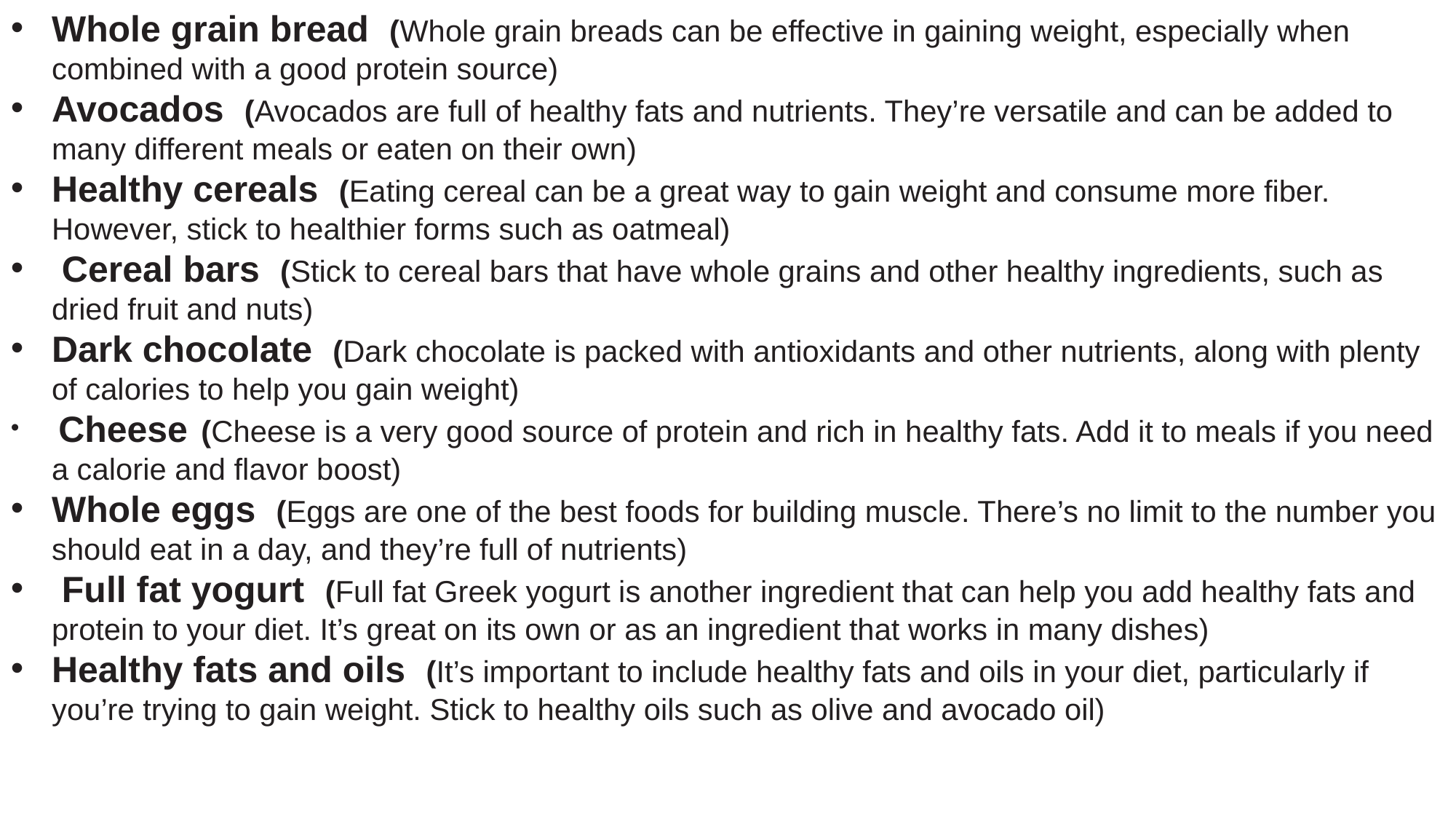

Whole grain bread  (Whole grain breads can be effective in gaining weight, especially when combined with a good protein source)
Avocados  (Avocados are full of healthy fats and nutrients. They’re versatile and can be added to many different meals or eaten on their own)
Healthy cereals  (Eating cereal can be a great way to gain weight and consume more fiber. However, stick to healthier forms such as oatmeal)
 Cereal bars  (Stick to cereal bars that have whole grains and other healthy ingredients, such as dried fruit and nuts)
Dark chocolate  (Dark chocolate is packed with antioxidants and other nutrients, along with plenty of calories to help you gain weight)
 Cheese  (Cheese is a very good source of protein and rich in healthy fats. Add it to meals if you need a calorie and flavor boost)
Whole eggs  (Eggs are one of the best foods for building muscle. There’s no limit to the number you should eat in a day, and they’re full of nutrients)
 Full fat yogurt  (Full fat Greek yogurt is another ingredient that can help you add healthy fats and protein to your diet. It’s great on its own or as an ingredient that works in many dishes)
Healthy fats and oils  (It’s important to include healthy fats and oils in your diet, particularly if you’re trying to gain weight. Stick to healthy oils such as olive and avocado oil)